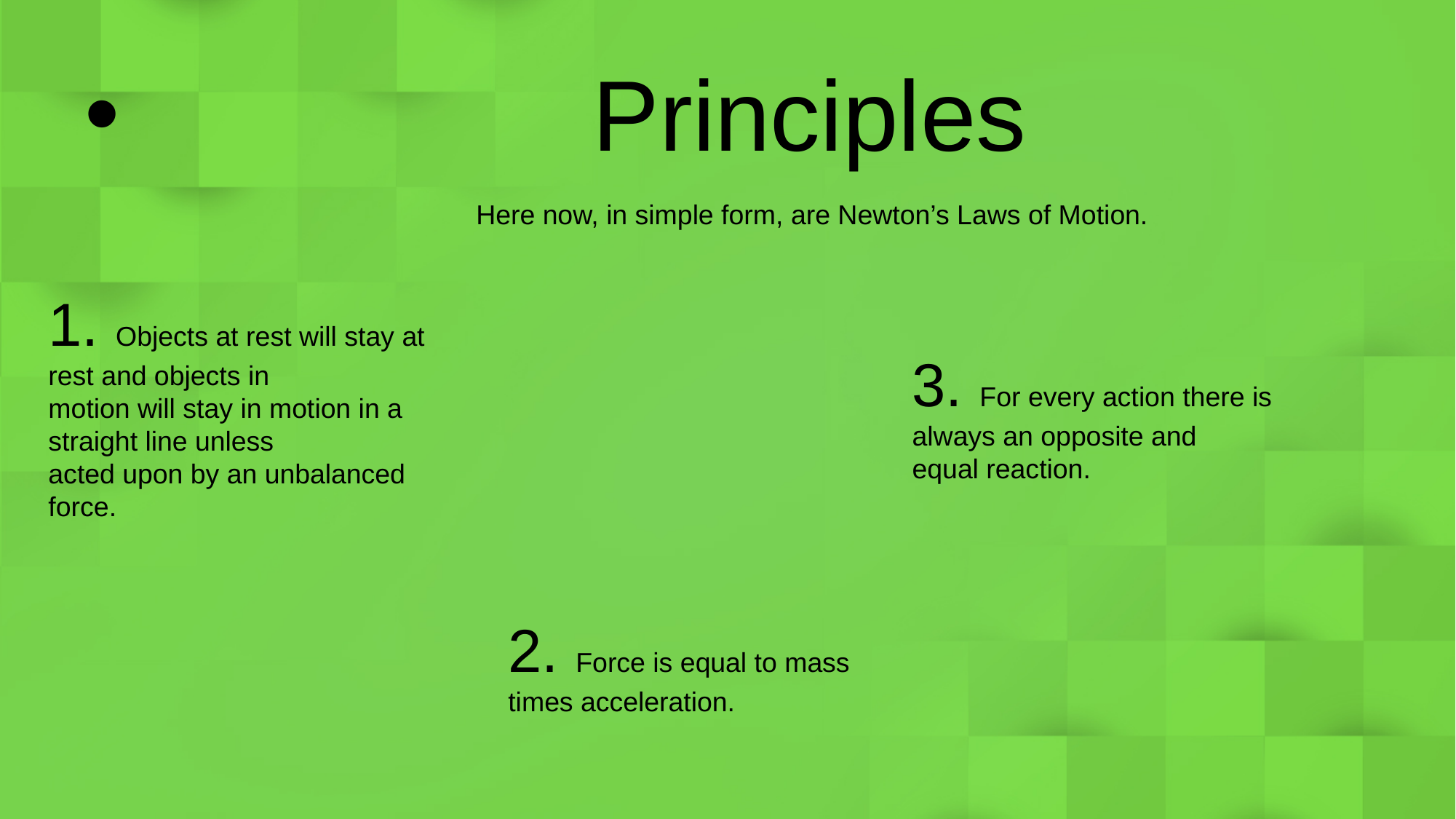

Principles
Here now, in simple form, are Newton’s Laws of Motion.

1. Objects at rest will stay at rest and objects in
motion will stay in motion in a straight line unless
acted upon by an unbalanced force.
3. For every action there is always an opposite and
equal reaction.

2. Force is equal to mass times acceleration.